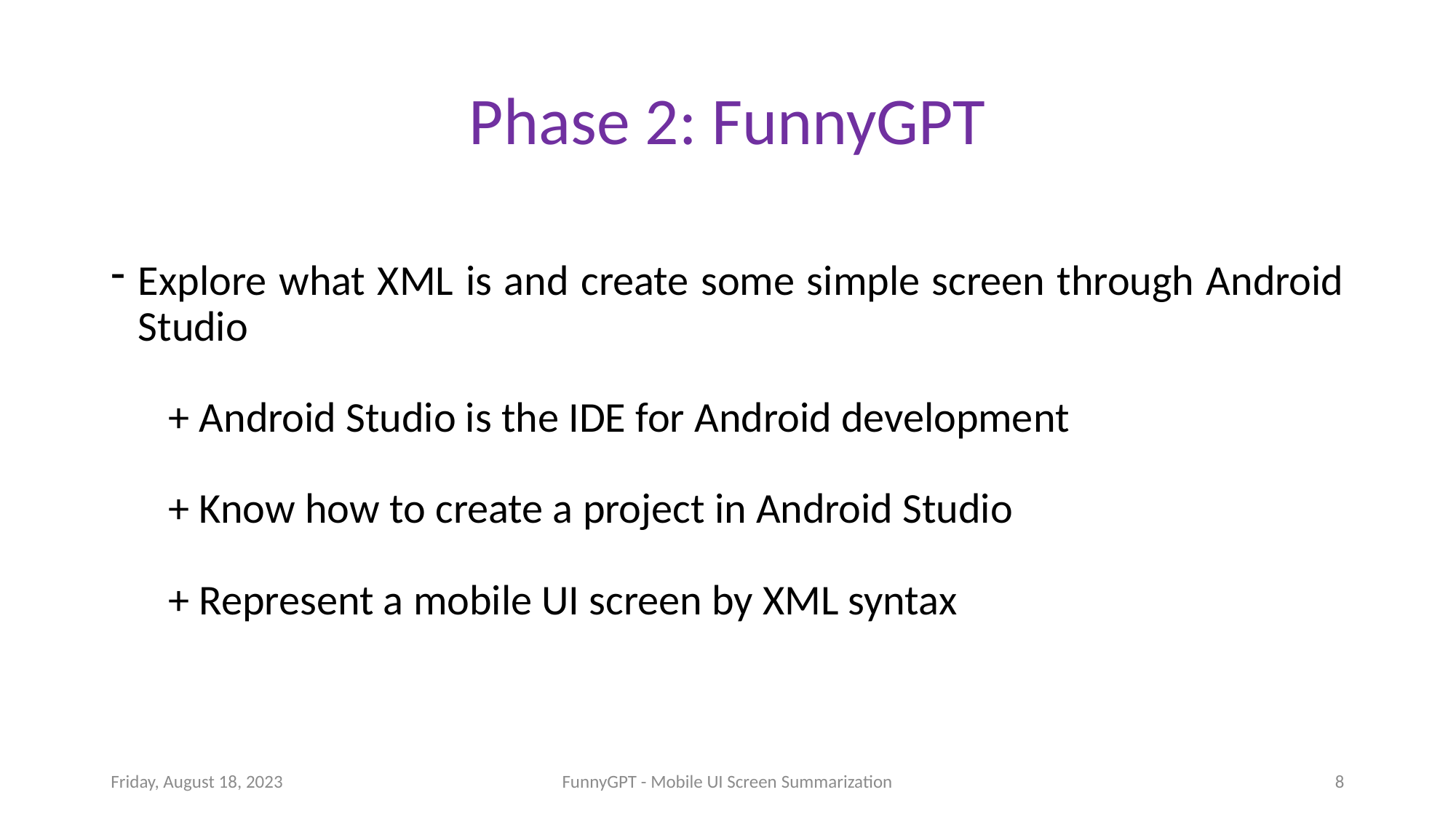

# Phase 2: FunnyGPT
Explore what XML is and create some simple screen through Android Studio
      + Android Studio is the IDE for Android development
      + Know how to create a project in Android Studio
      + Represent a mobile UI screen by XML syntax
Friday, August 18, 2023
FunnyGPT - Mobile UI Screen Summarization
8